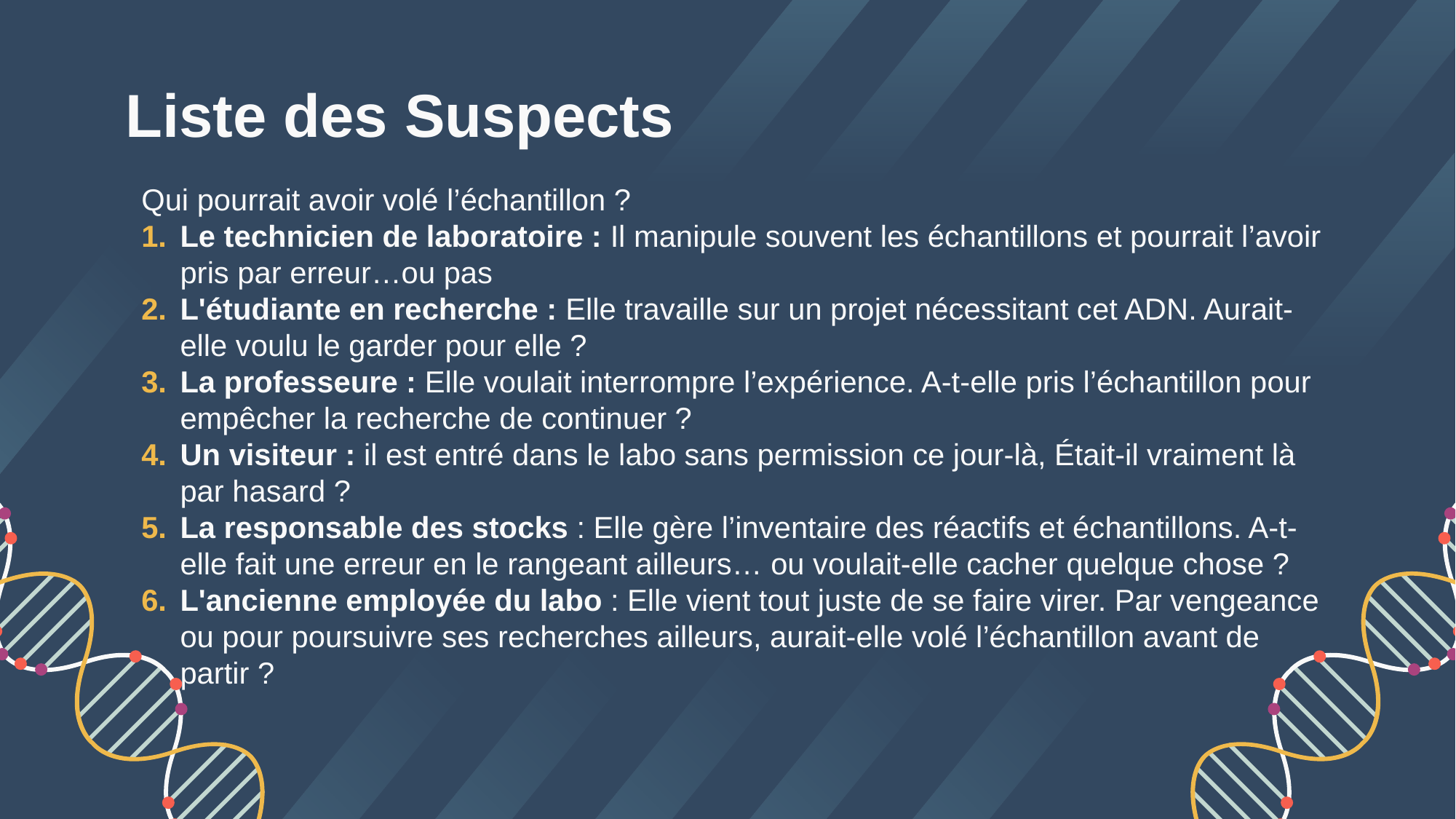

# Liste des Suspects
Qui pourrait avoir volé l’échantillon ?
Le technicien de laboratoire : Il manipule souvent les échantillons et pourrait l’avoir pris par erreur…ou pas
L'étudiante en recherche : Elle travaille sur un projet nécessitant cet ADN. Aurait-elle voulu le garder pour elle ?
La professeure : Elle voulait interrompre l’expérience. A-t-elle pris l’échantillon pour empêcher la recherche de continuer ?
Un visiteur : il est entré dans le labo sans permission ce jour-là, Était-il vraiment là par hasard ?
La responsable des stocks : Elle gère l’inventaire des réactifs et échantillons. A-t-elle fait une erreur en le rangeant ailleurs… ou voulait-elle cacher quelque chose ?
L'ancienne employée du labo : Elle vient tout juste de se faire virer. Par vengeance ou pour poursuivre ses recherches ailleurs, aurait-elle volé l’échantillon avant de partir ?